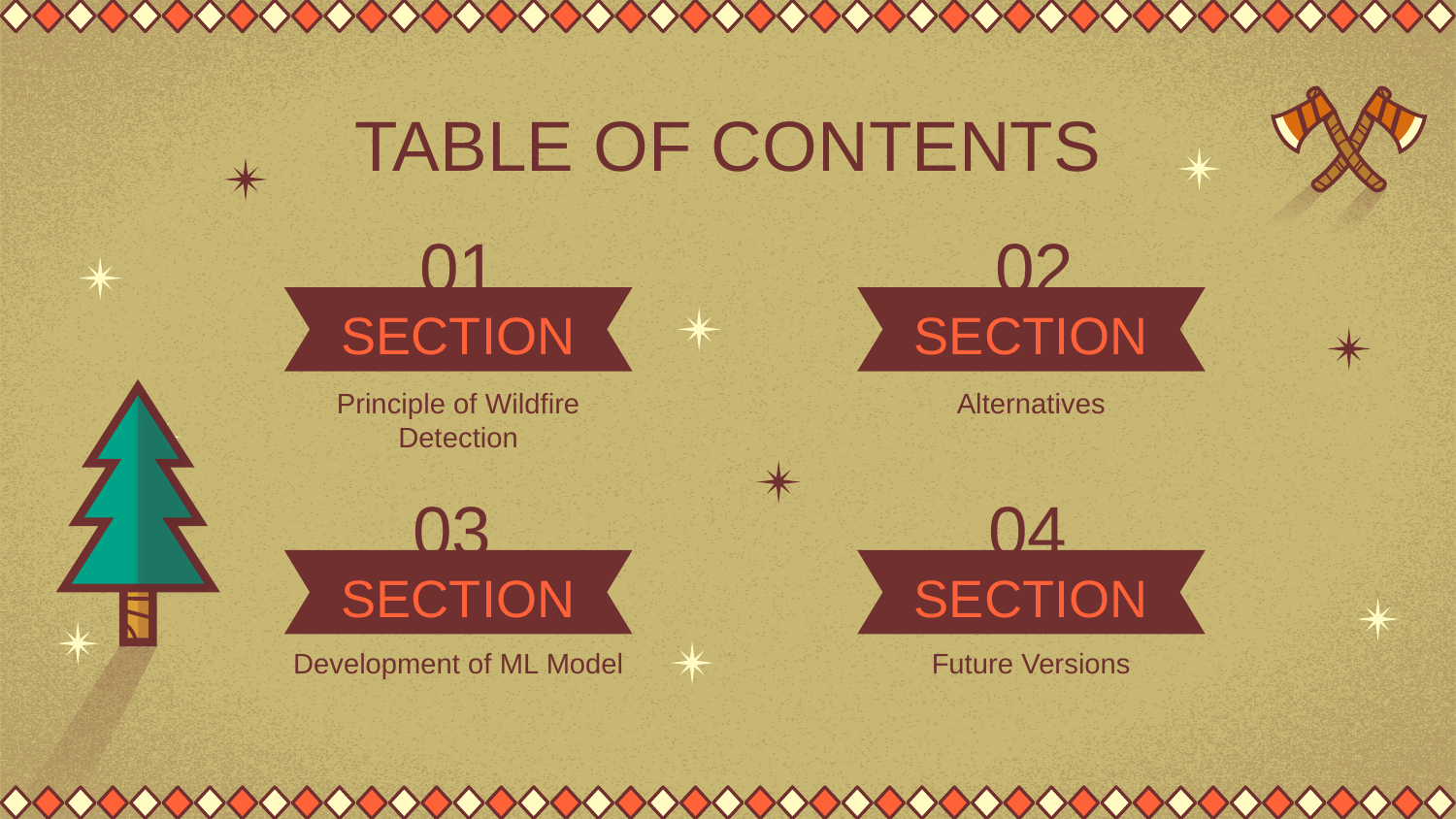

TABLE OF CONTENTS

01
02

SECTION
# SECTION
Principle of Wildfire Detection
Alternatives

03
04

SECTION
SECTION
Development of ML Model
Future Versions